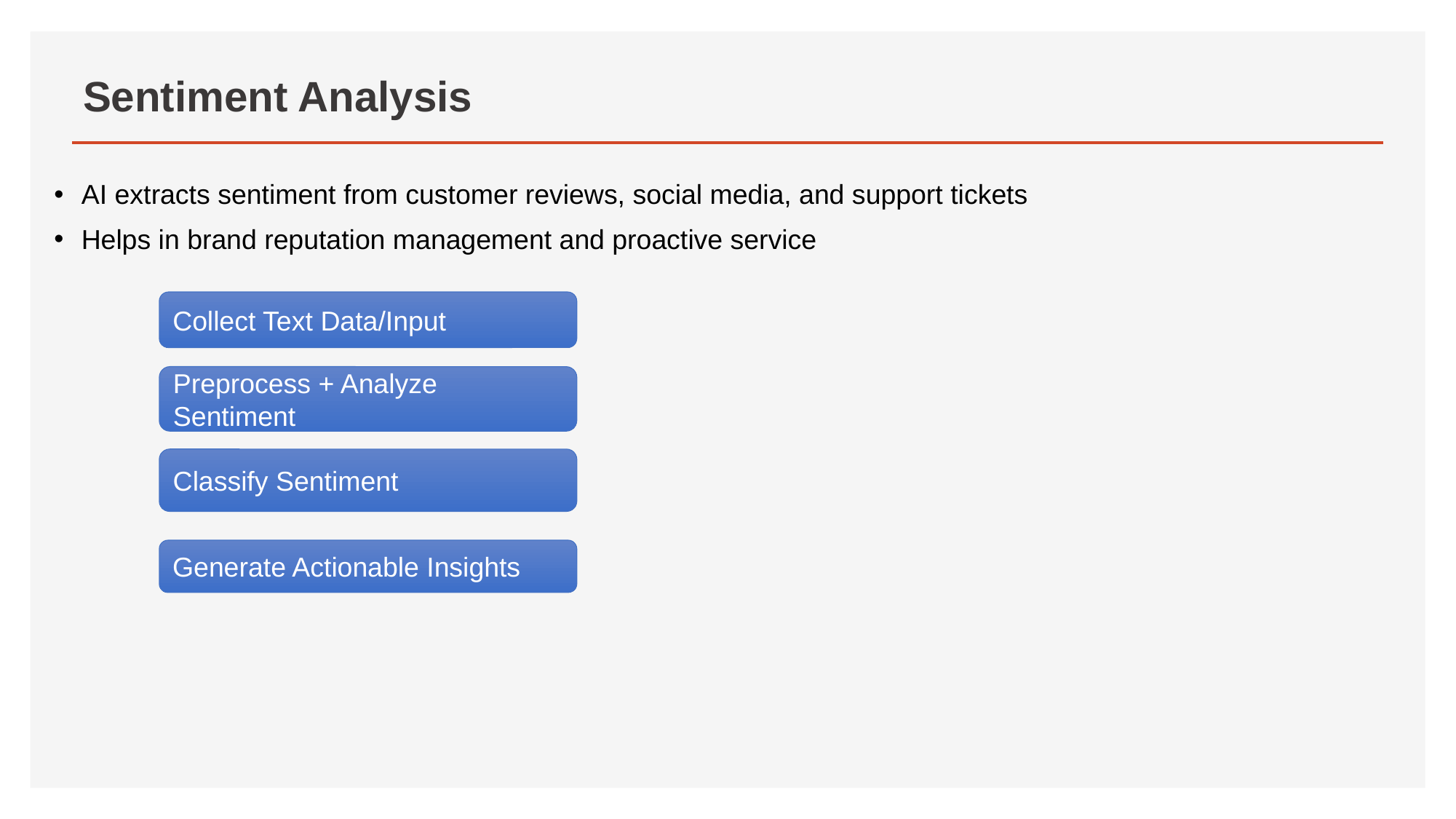

# Sentiment Analysis
AI extracts sentiment from customer reviews, social media, and support tickets
Helps in brand reputation management and proactive service

Collect Text Data/Input
Preprocess + Analyze Sentiment
Classify Sentiment
Generate Actionable Insights